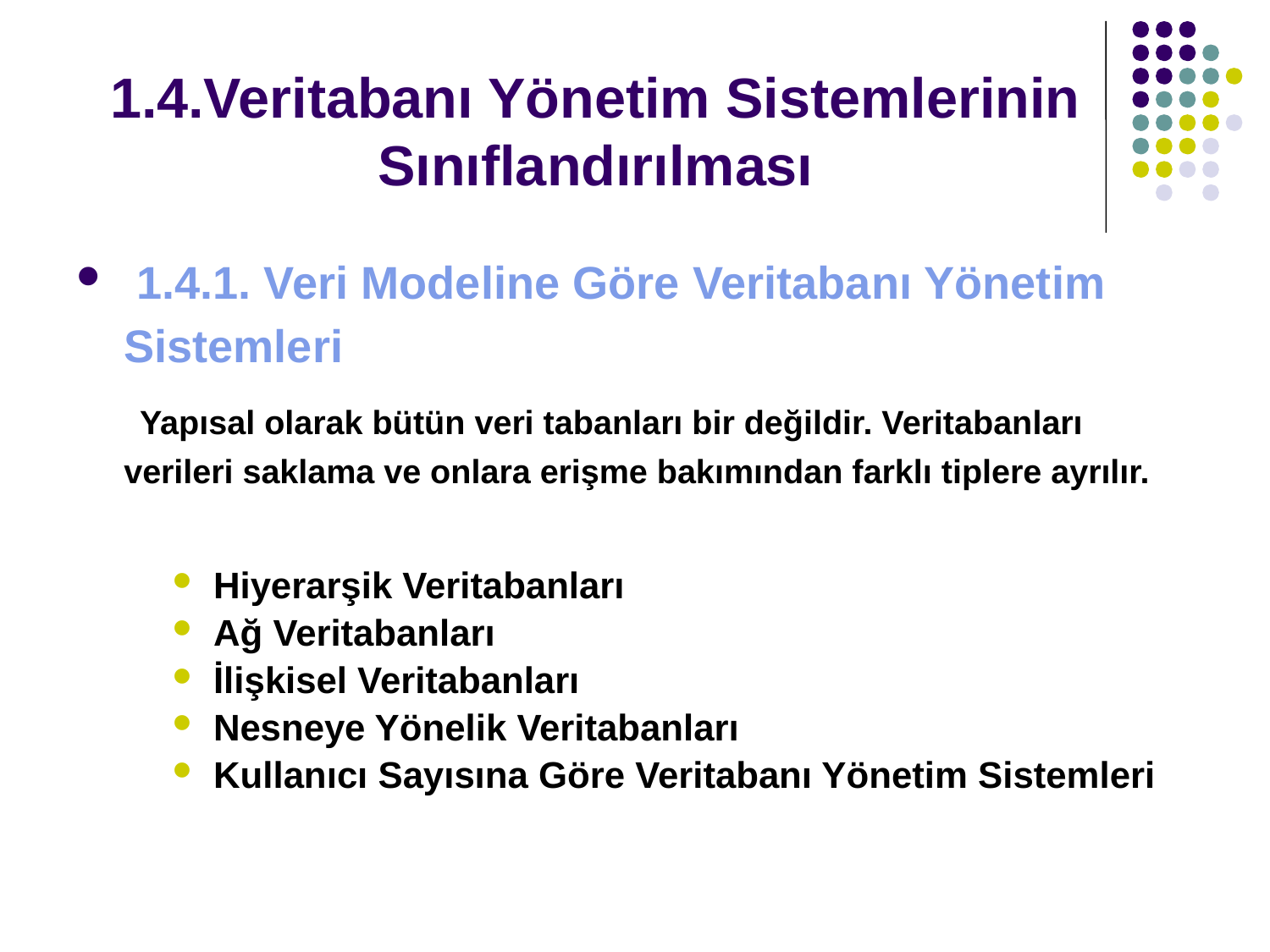

# 1.4.Veritabanı Yönetim Sistemlerinin Sınıflandırılması
 1.4.1. Veri Modeline Göre Veritabanı Yönetim Sistemleri
     Yapısal olarak bütün veri tabanları bir değildir. Veritabanları verileri saklama ve onlara erişme bakımından farklı tiplere ayrılır.

Hiyerarşik Veritabanları
Ağ Veritabanları
İlişkisel Veritabanları
Nesneye Yönelik Veritabanları
Kullanıcı Sayısına Göre Veritabanı Yönetim Sistemleri